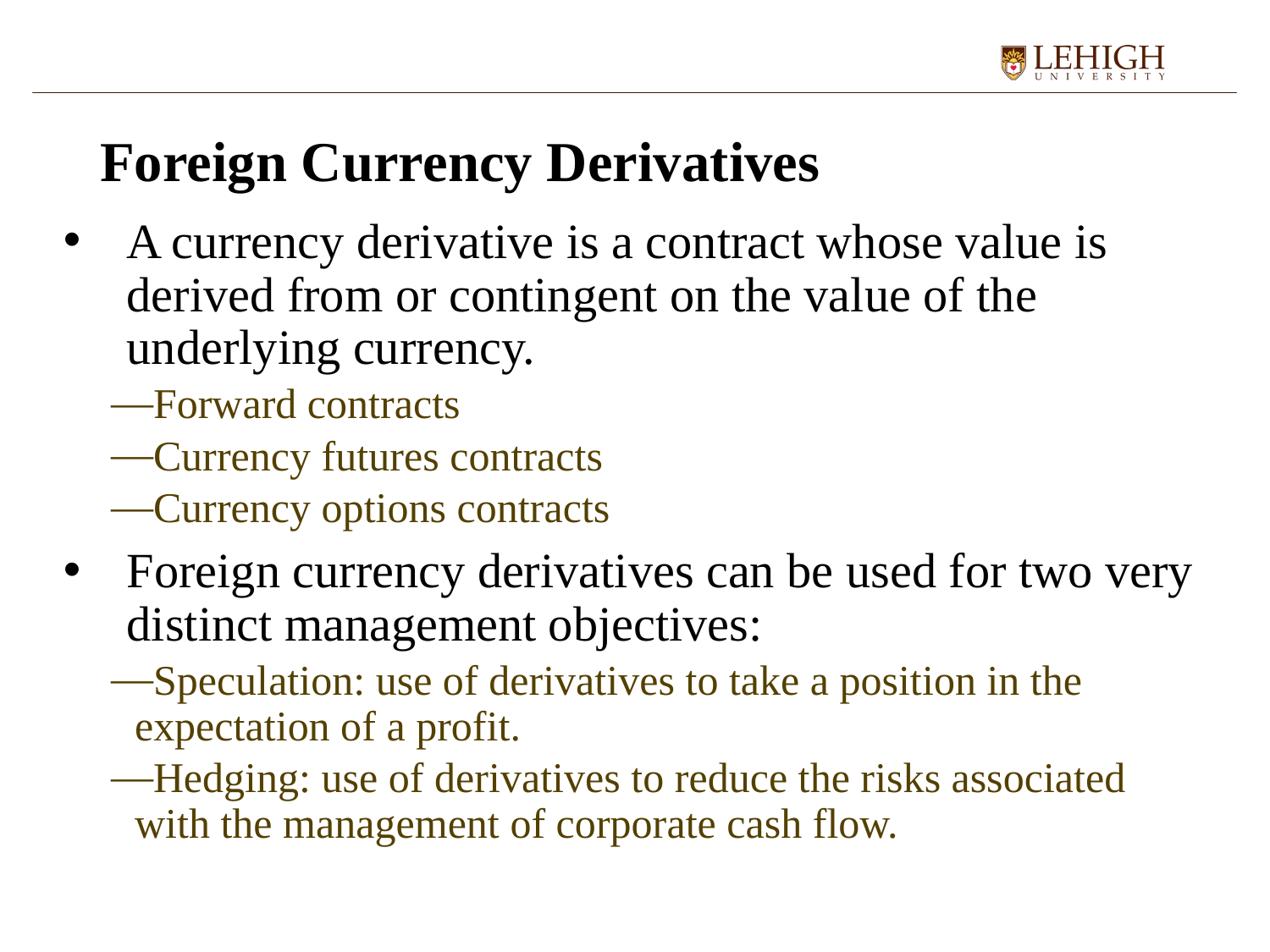

# Foreign Currency Derivatives
A currency derivative is a contract whose value is derived from or contingent on the value of the underlying currency.
Forward contracts
Currency futures contracts
Currency options contracts
Foreign currency derivatives can be used for two very distinct management objectives:
Speculation: use of derivatives to take a position in the expectation of a profit.
Hedging: use of derivatives to reduce the risks associated with the management of corporate cash flow.